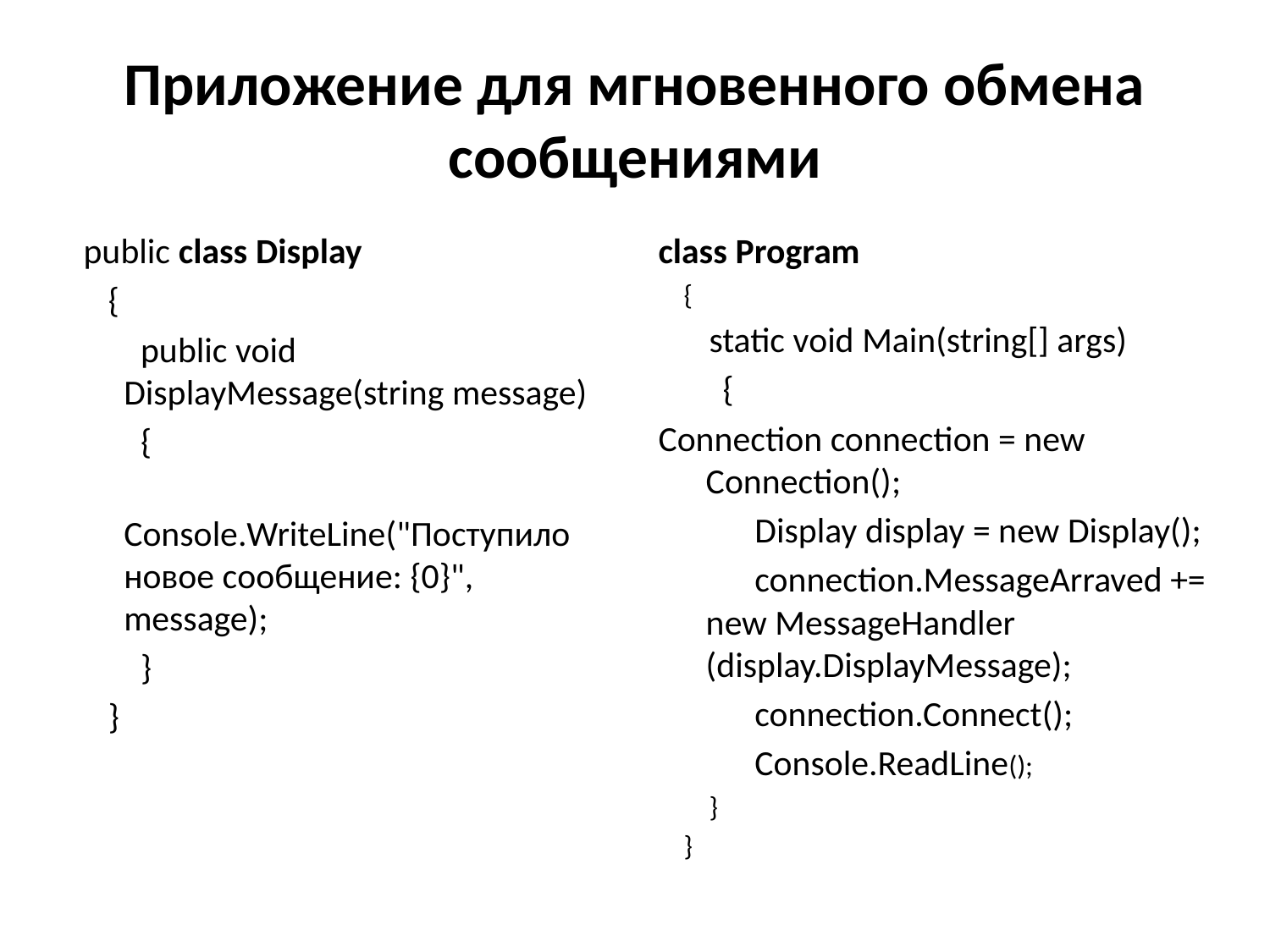

# Приложение для мгновенного обмена сообщениями
 public class Display
    {
        public void DisplayMessage(string message)
        {
            Console.WriteLine("Поступило новое сообщение: {0}", message);
        }
    }

class Program
    {
        static void Main(string[] args)
        {
Connection connection = new Connection();
            Display display = new Display();
            connection.MessageArraved += new MessageHandler (display.DisplayMessage);
            connection.Connect();
            Console.ReadLine();
        }
    }